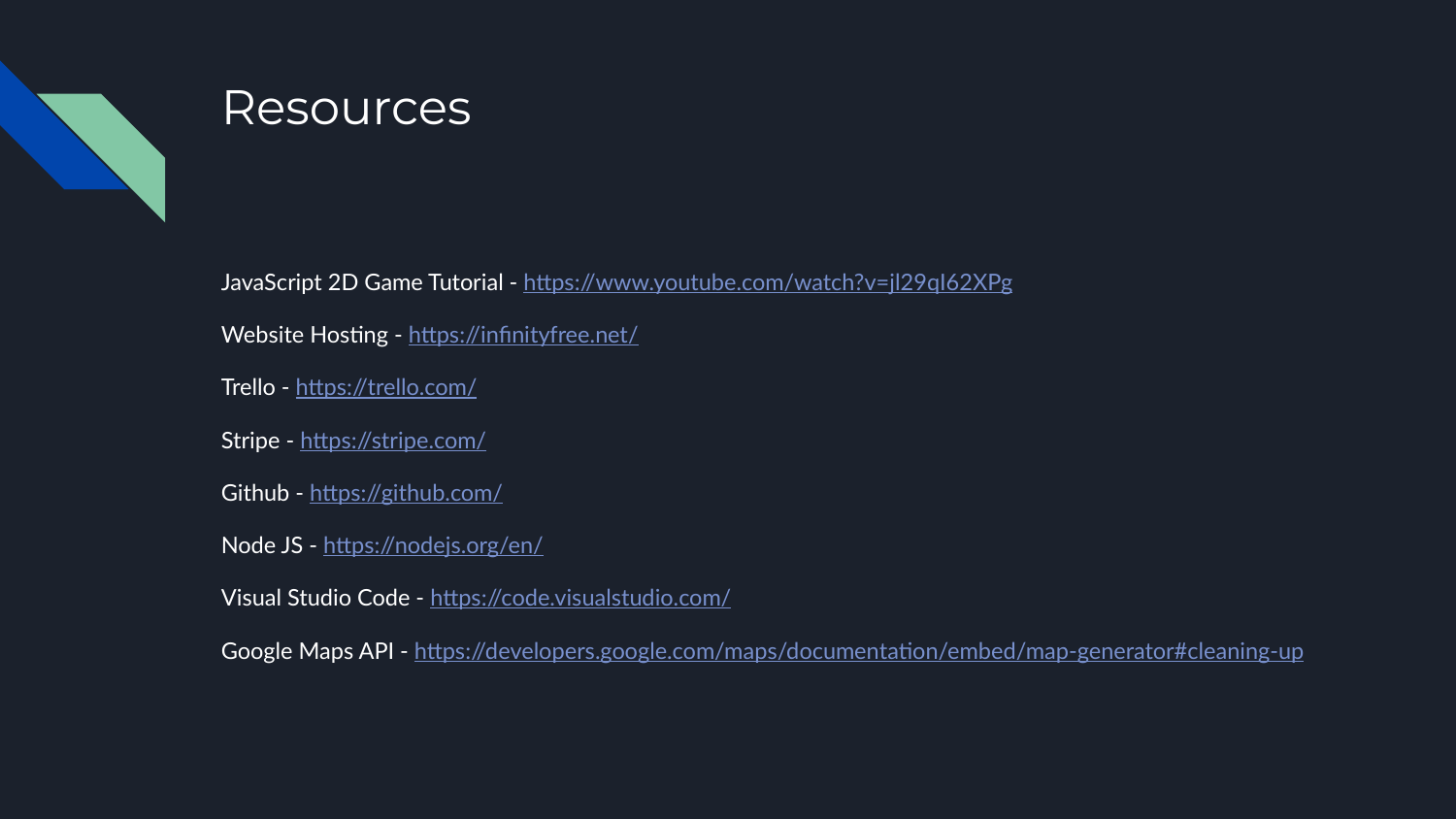

# Resources
JavaScript 2D Game Tutorial - https://www.youtube.com/watch?v=jl29qI62XPg
Website Hosting - https://infinityfree.net/
Trello - https://trello.com/
Stripe - https://stripe.com/
Github - https://github.com/
Node JS - https://nodejs.org/en/
Visual Studio Code - https://code.visualstudio.com/
Google Maps API - https://developers.google.com/maps/documentation/embed/map-generator#cleaning-up